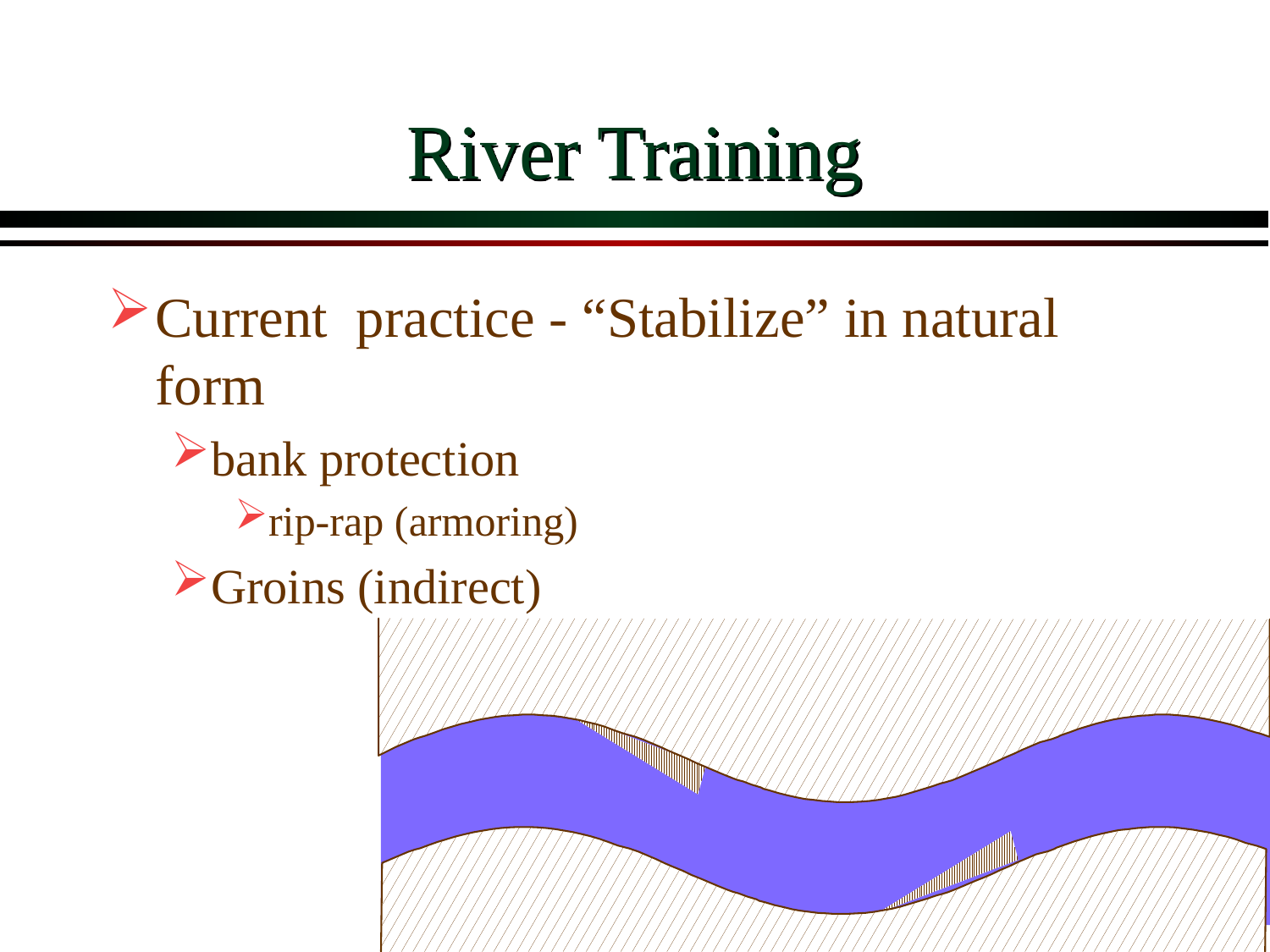

# River Training
Current  practice - “Stabilize” in natural form
bank protection
rip-rap (armoring)
Groins (indirect)